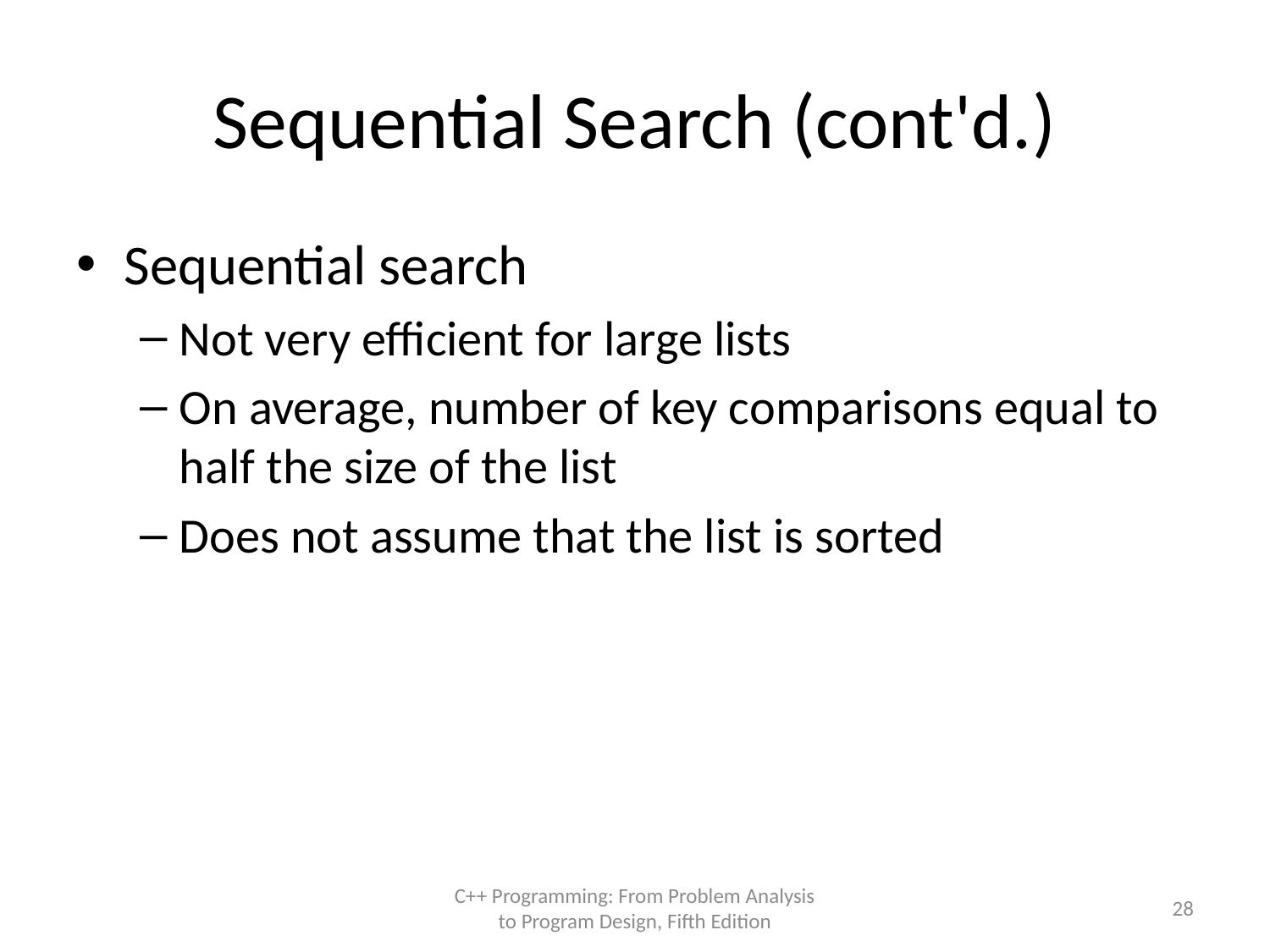

# Sequential Search (cont'd.)
Sequential search
Not very efficient for large lists
On average, number of key comparisons equal to half the size of the list
Does not assume that the list is sorted
C++ Programming: From Problem Analysis to Program Design, Fifth Edition
28